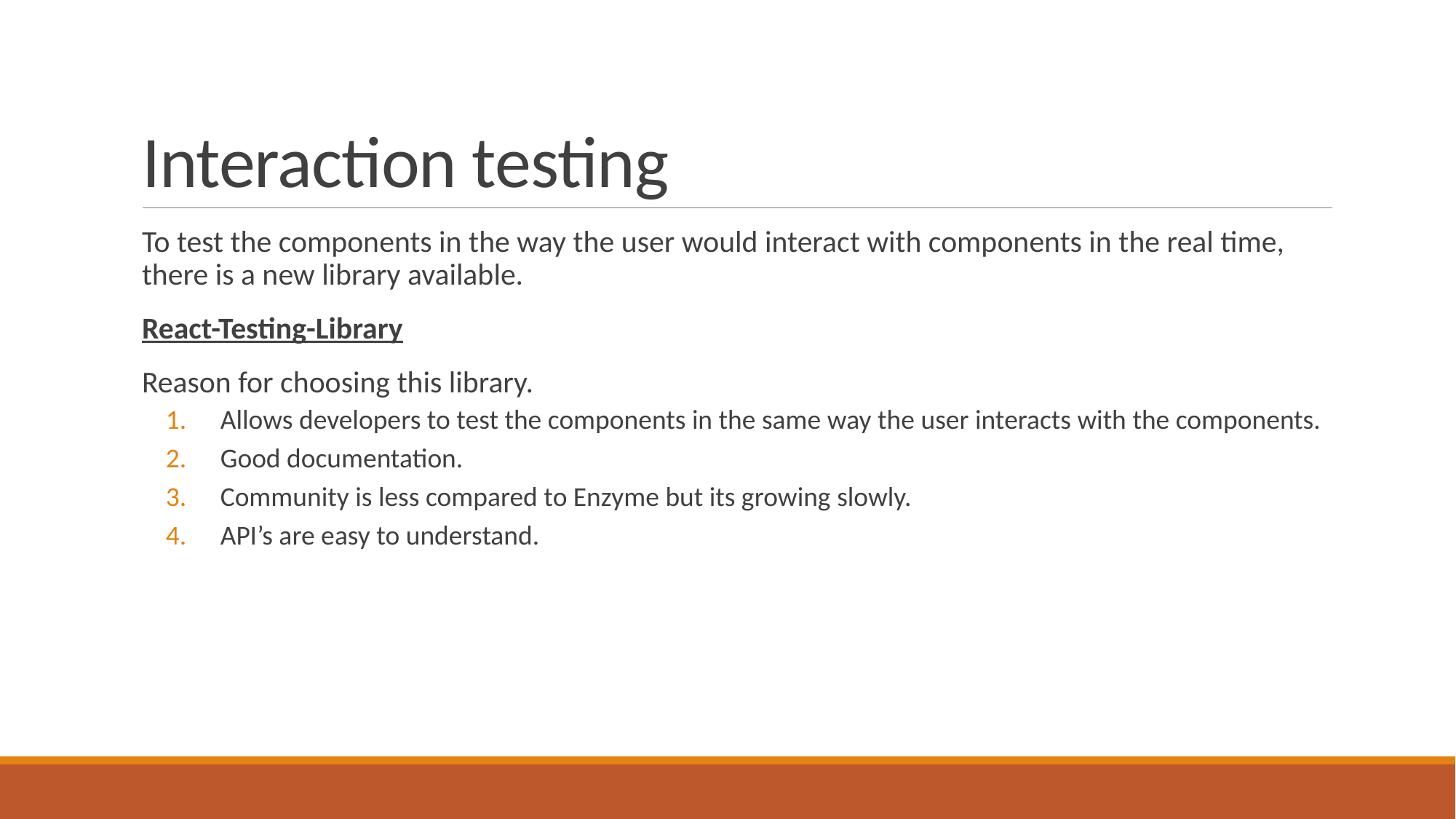

# Interaction testing
To test the components in the way the user would interact with components in the real time, there is a new library available.
React-Testing-Library
Reason for choosing this library.
Allows developers to test the components in the same way the user interacts with the components.
Good documentation.
Community is less compared to Enzyme but its growing slowly.
API’s are easy to understand.